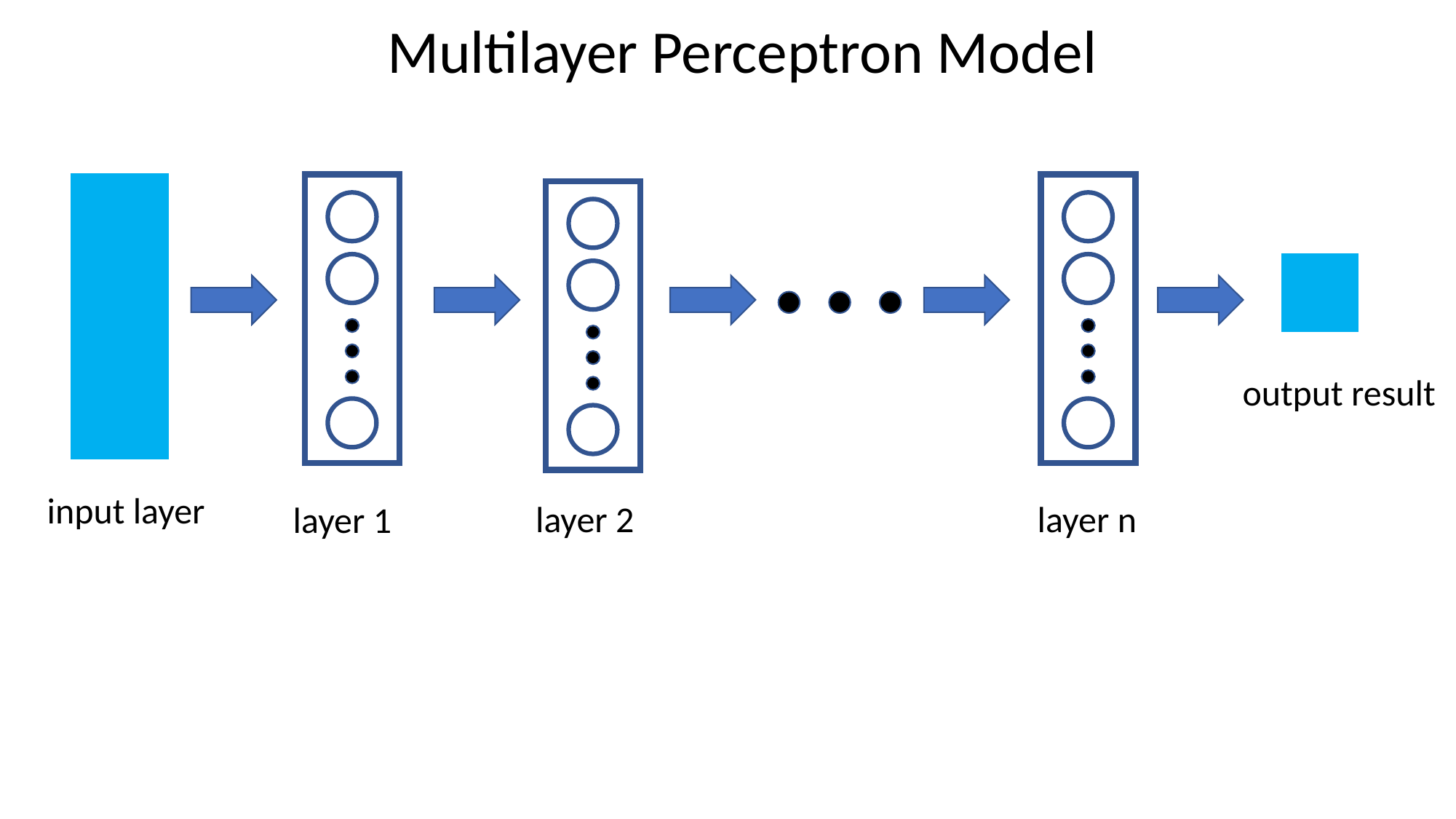

Multilayer Perceptron Model

output result
input layer
layer n
layer 2
layer 1